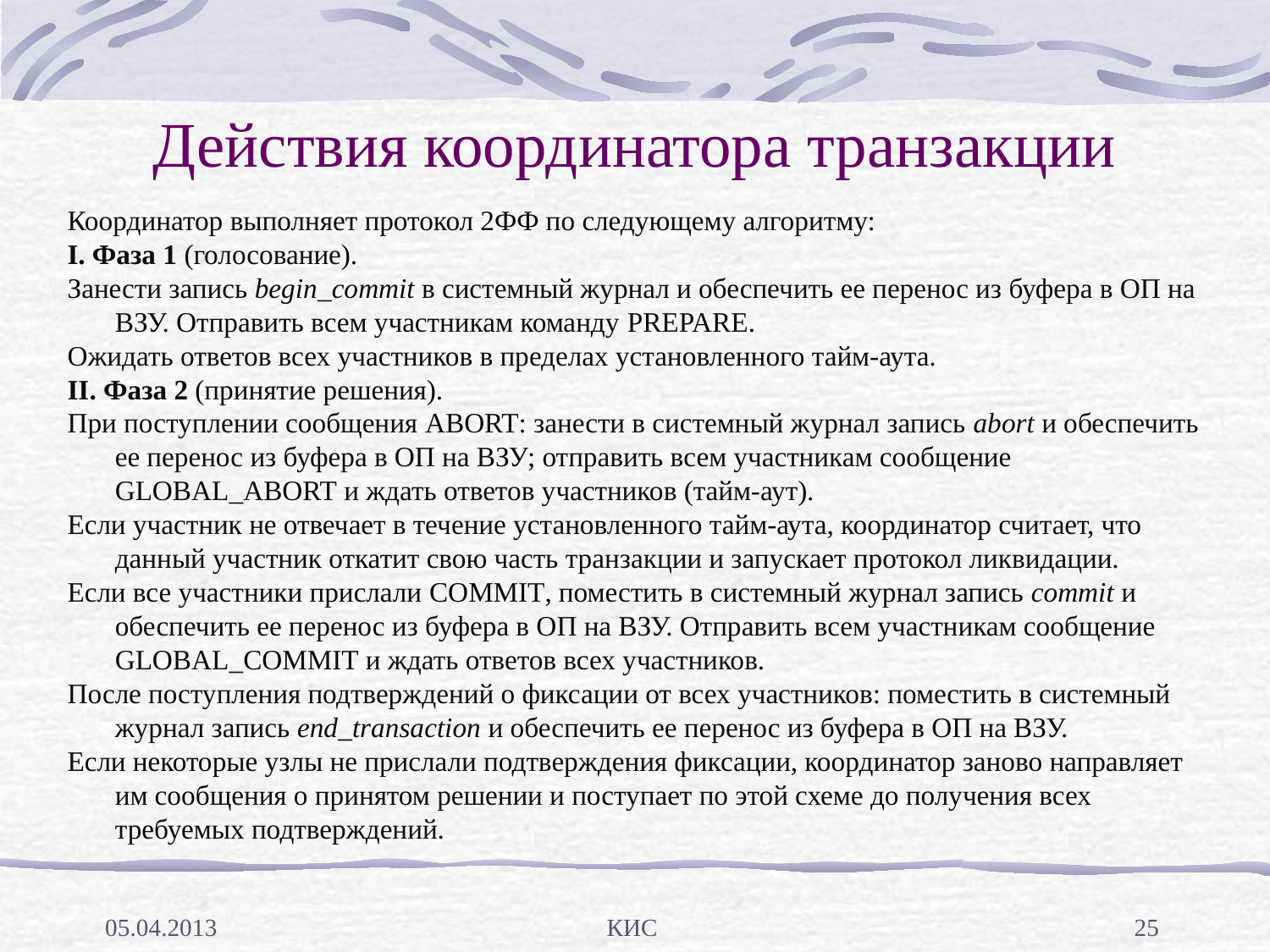

# Действия координатора транзакции
Координатор выполняет протокол 2ФФ по следующему алгоритму:
I. Фаза 1 (голосование).
Занести запись begin_commit в системный журнал и обеспечить ее перенос из буфера в ОП на ВЗУ. Отправить всем участникам команду PREPARE.
Ожидать ответов всех участников в пределах установленного тайм-аута.
II. Фаза 2 (принятие решения).
При поступлении сообщения ABORT: занести в системный журнал запись abort и обеспечить ее перенос из буфера в ОП на ВЗУ; отправить всем участникам сообщение GLOBAL_ABORT и ждать ответов участников (тайм-аут).
Если участник не отвечает в течение установленного тайм-аута, координатор считает, что данный участник откатит свою часть транзакции и запускает протокол ликвидации.
Если все участники прислали COMMIT, поместить в системный журнал запись commit и обеспечить ее перенос из буфера в ОП на ВЗУ. Отправить всем участникам сообщение GLOBAL_COMMIT и ждать ответов всех участников.
После поступления подтверждений о фиксации от всех участников: поместить в системный журнал запись end_transaction и обеспечить ее перенос из буфера в ОП на ВЗУ.
Если некоторые узлы не прислали подтверждения фиксации, координатор заново направляет им сообщения о принятом решении и поступает по этой схеме до получения всех требуемых подтверждений.
05.04.2013
КИС
25